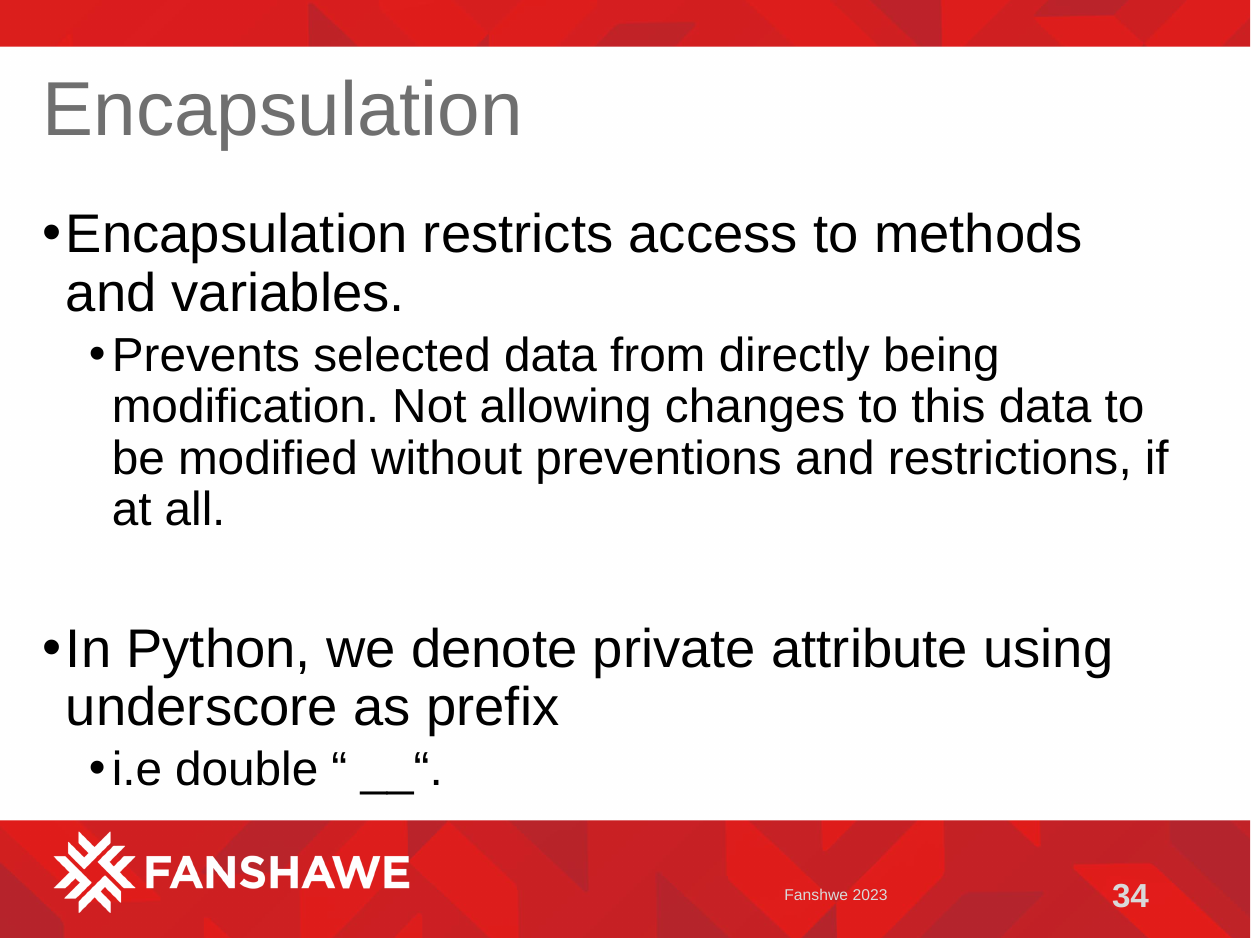

# Encapsulation
Encapsulation restricts access to methods and variables.
Prevents selected data from directly being modification. Not allowing changes to this data to be modified without preventions and restrictions, if at all.

In Python, we denote private attribute using underscore as prefix
i.e double “ __“.

Fanshwe 2023
34